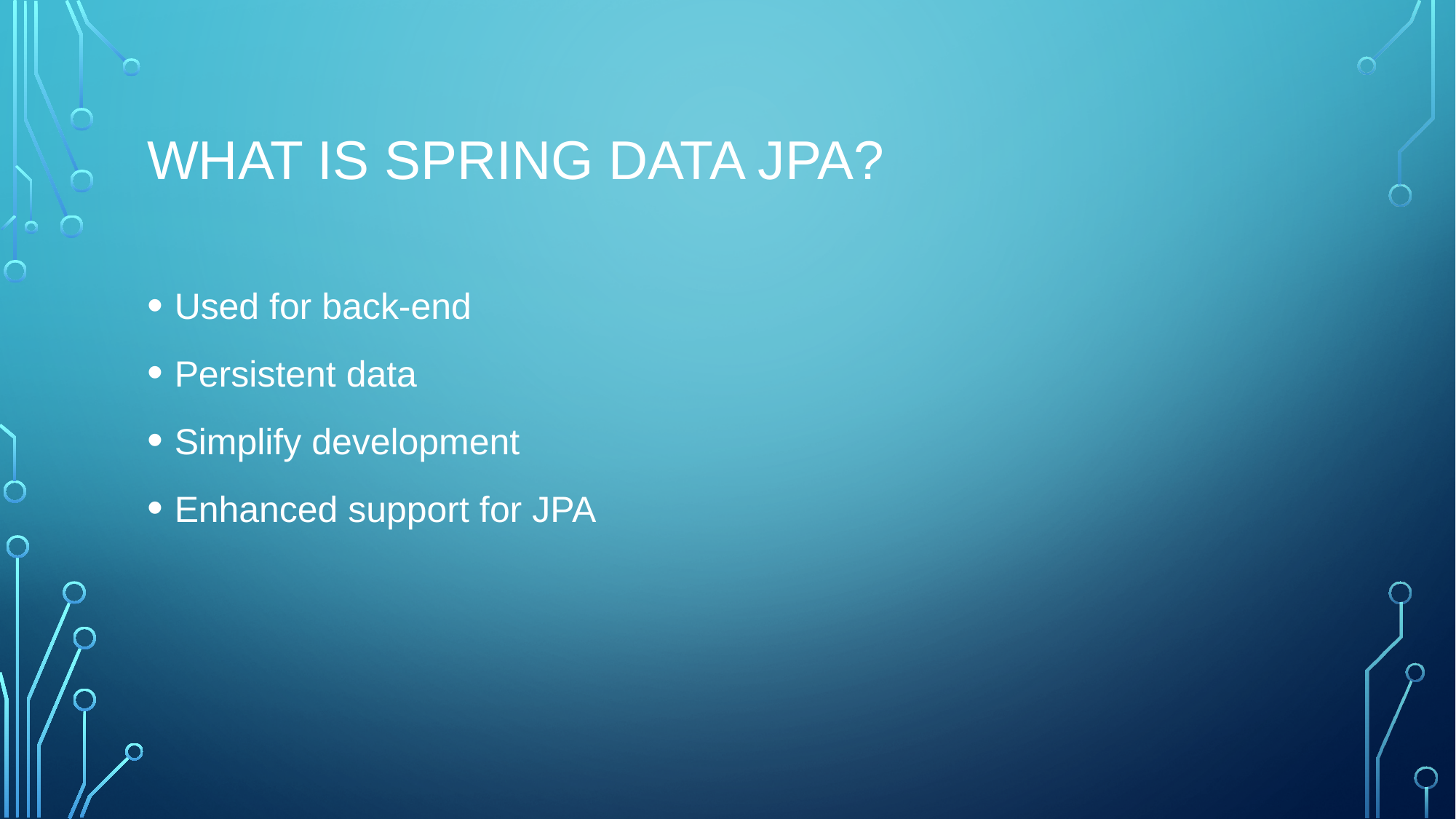

# What is Spring Data JPA?
Used for back-end
Persistent data
Simplify development
Enhanced support for JPA